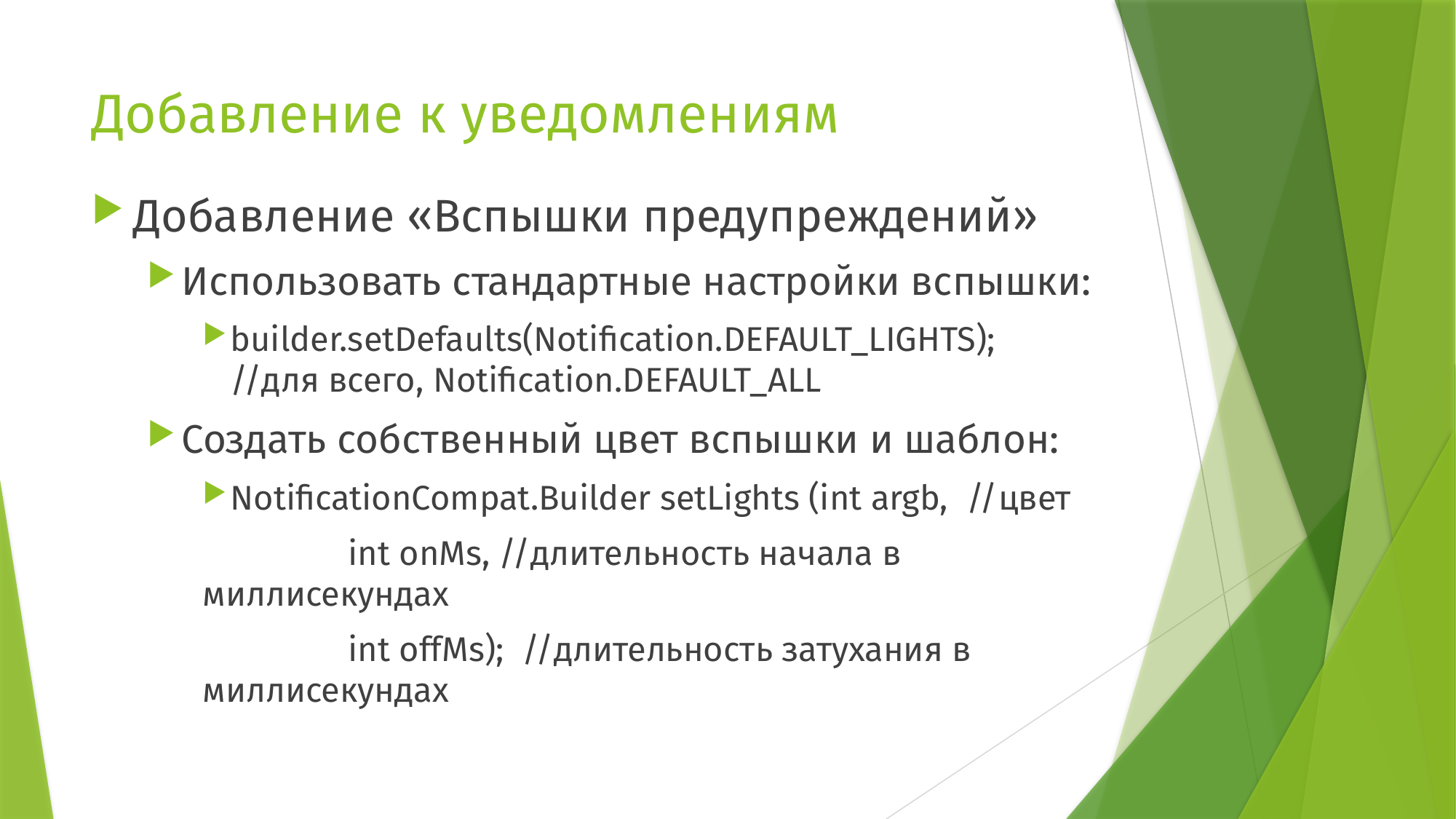

# Добавление к уведомлениям
Добавление «Вспышки предупреждений»
Использовать стандартные настройки вспышки:
builder.setDefaults(Notification.DEFAULT_LIGHTS);  //для всего, Notification.DEFAULT_ALL
Создать собственный цвет вспышки и шаблон:
NotificationCompat.Builder setLights (int argb,  //цвет
                int onMs, //длительность начала в миллисекундах
                int offMs);  //длительность затухания в миллисекундах